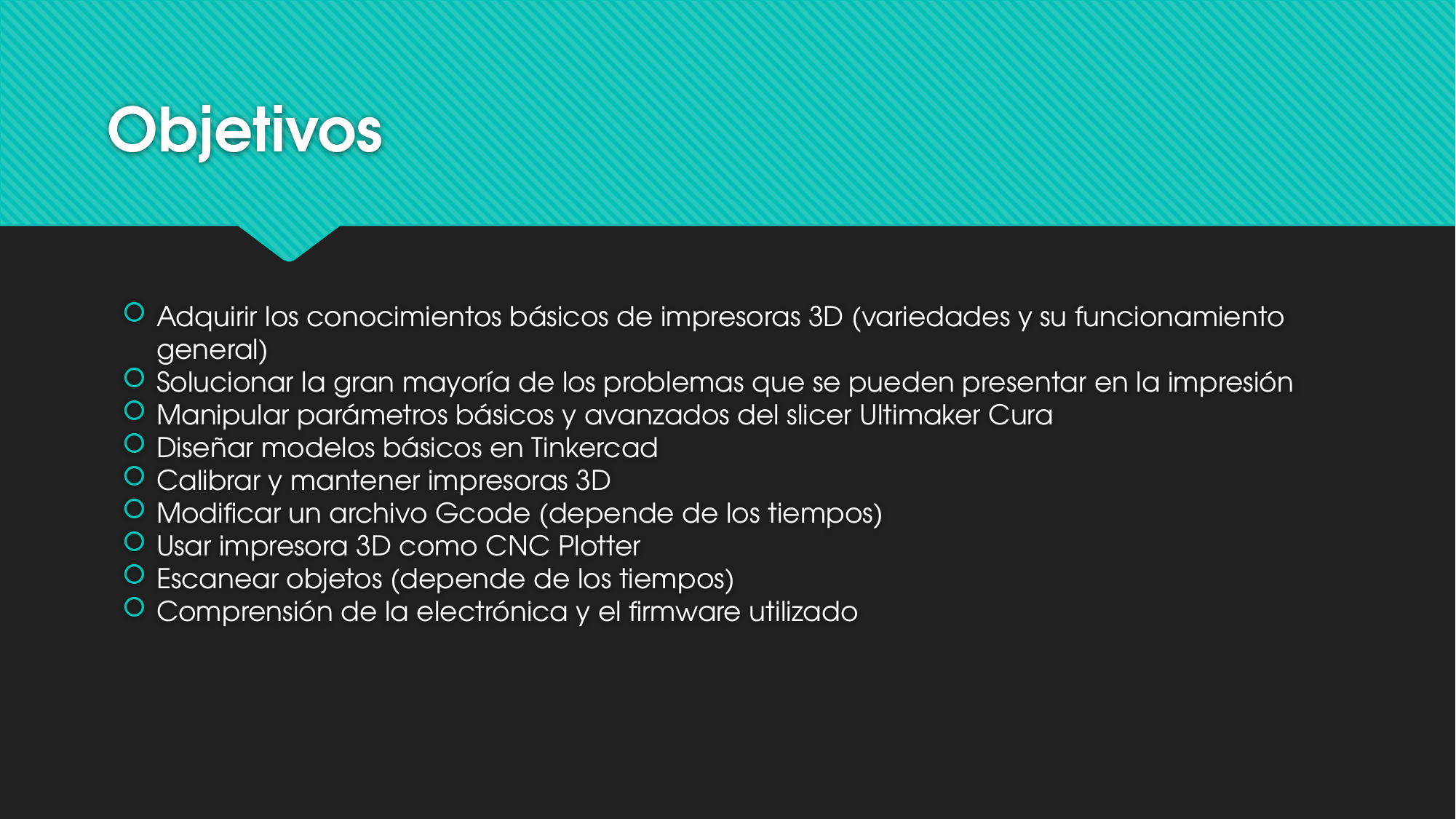

# Objetivos
Adquirir los conocimientos básicos de impresoras 3D (variedades y su funcionamiento general)
Solucionar la gran mayoría de los problemas que se pueden presentar en la impresión
Manipular parámetros básicos y avanzados del slicer Ultimaker Cura
Diseñar modelos básicos en Tinkercad
Calibrar y mantener impresoras 3D
Modificar un archivo Gcode (depende de los tiempos)
Usar impresora 3D como CNC Plotter
Escanear objetos (depende de los tiempos)
Comprensión de la electrónica y el firmware utilizado